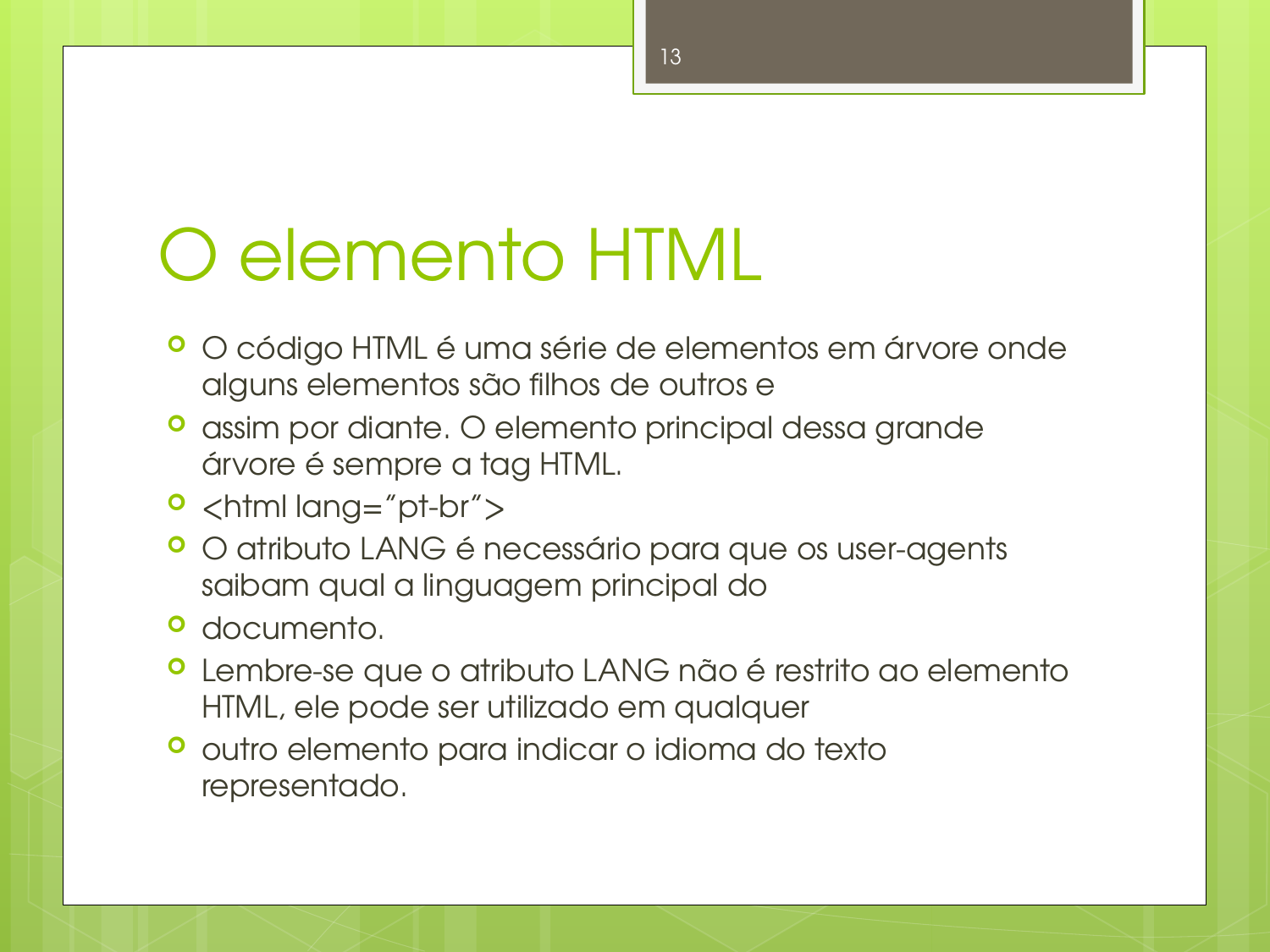

13
# O elemento HTML
O código HTML é uma série de elementos em árvore onde alguns elementos são filhos de outros e
assim por diante. O elemento principal dessa grande árvore é sempre a tag HTML.
<html lang=”pt-br”>
O atributo LANG é necessário para que os user-agents saibam qual a linguagem principal do
documento.
Lembre-se que o atributo LANG não é restrito ao elemento HTML, ele pode ser utilizado em qualquer
outro elemento para indicar o idioma do texto representado.